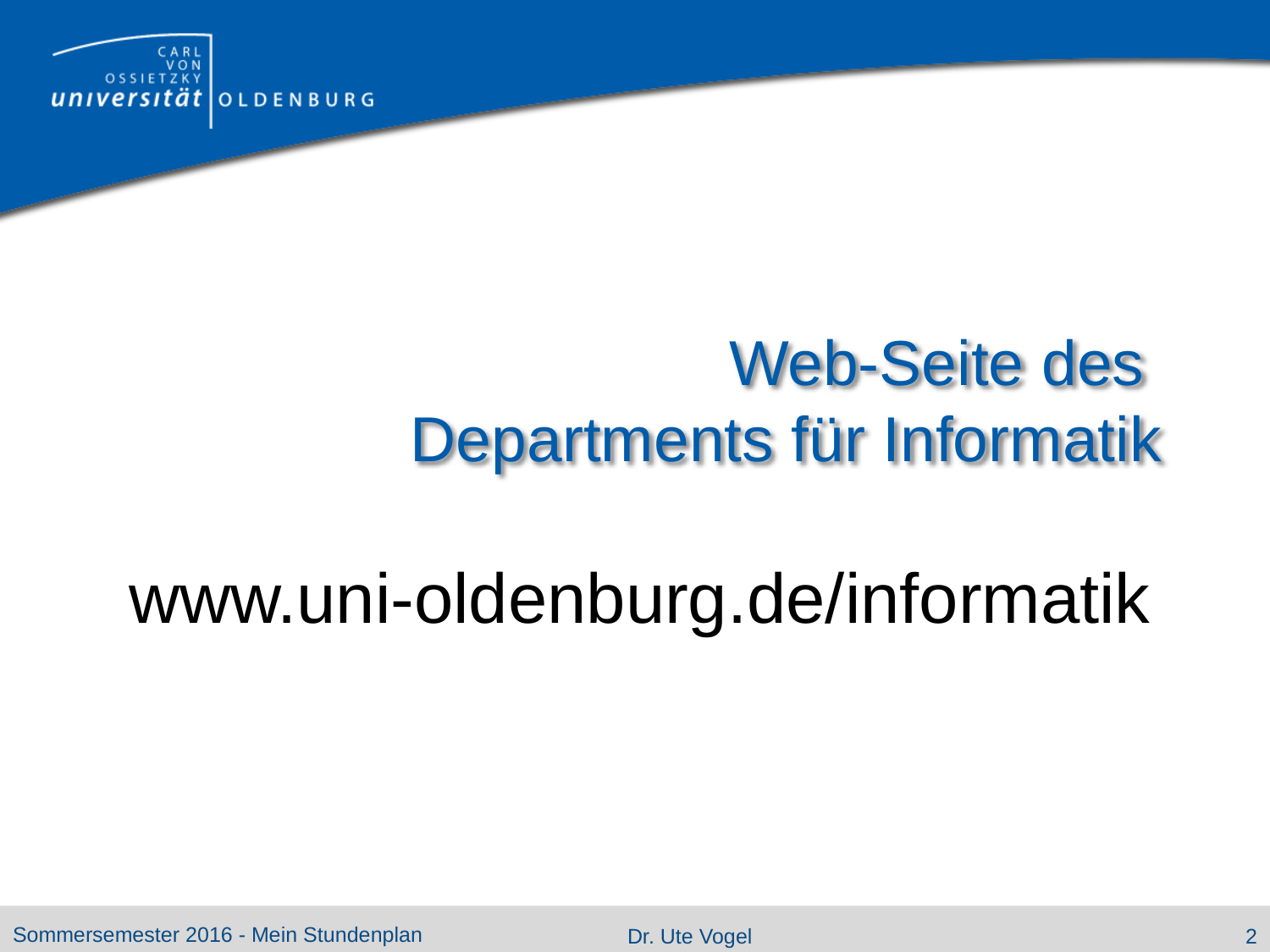

# Web-Seite des Departments für Informatik
www.uni-oldenburg.de/informatik
Sommersemester 2016 - Mein Stundenplan
Dr. Ute Vogel
2